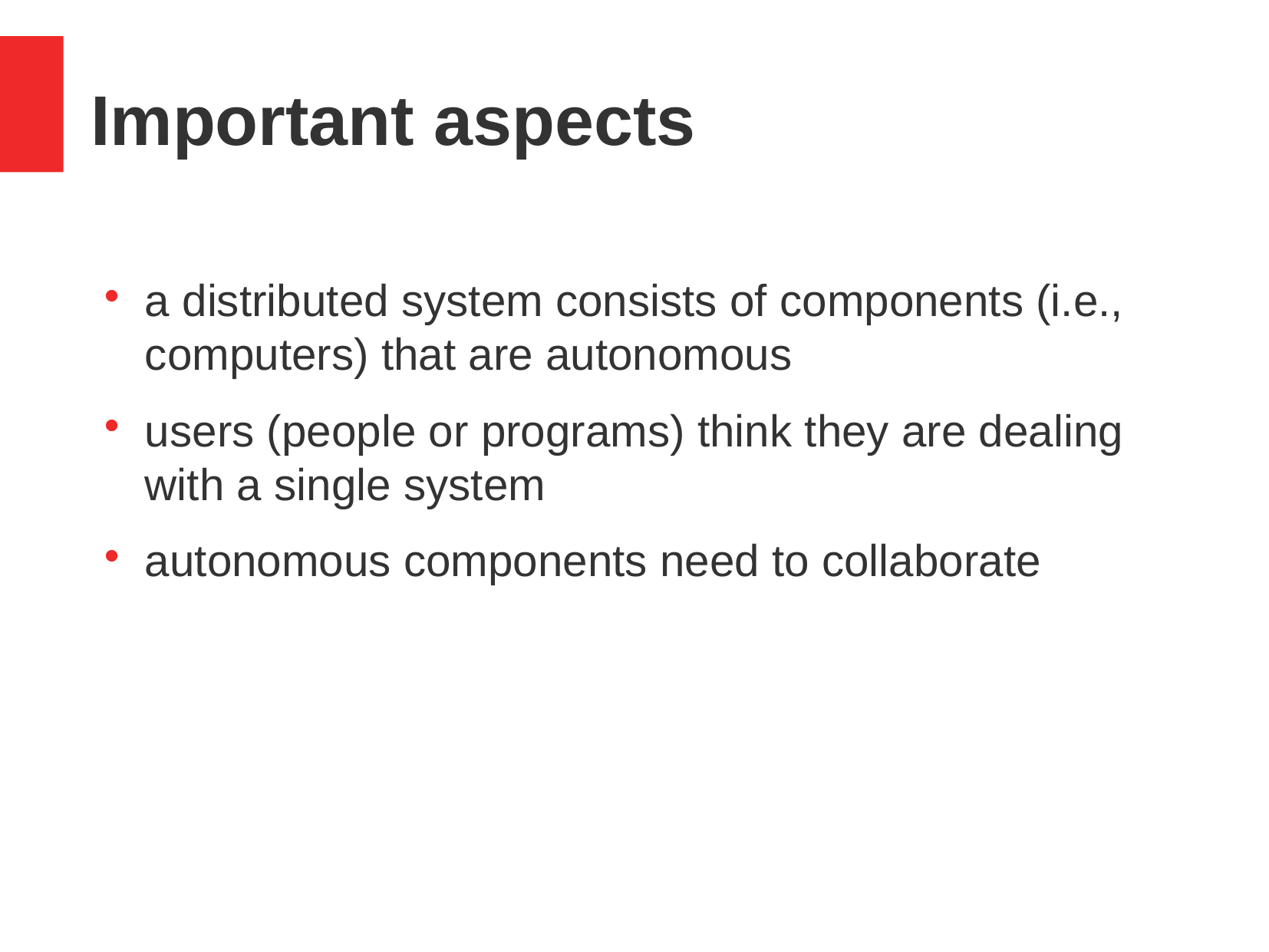

Important aspects
a distributed system consists of components (i.e., computers) that are autonomous
users (people or programs) think they are dealing with a single system
autonomous components need to collaborate